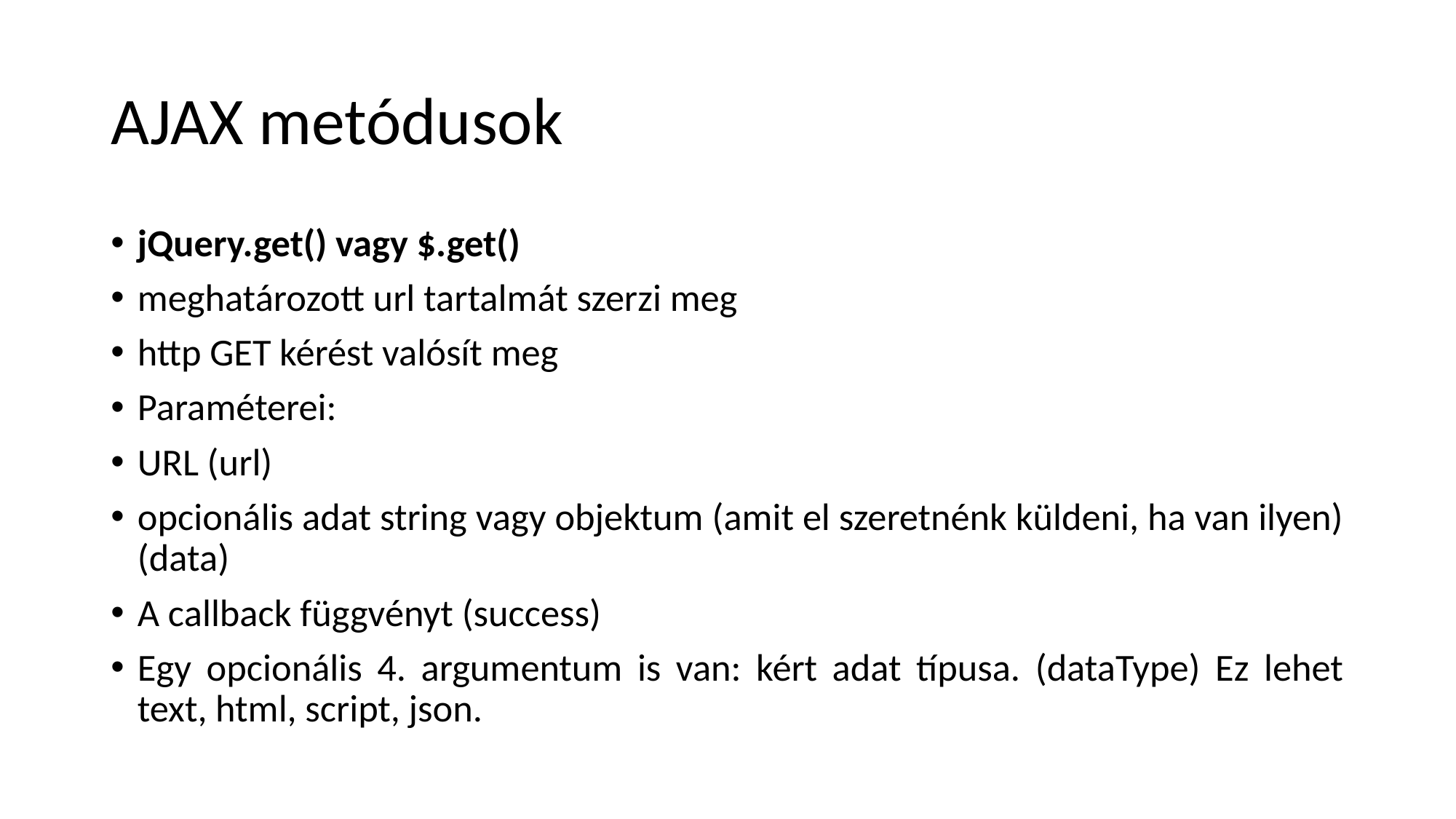

# AJAX metódusok
jQuery.get() vagy $.get()
meghatározott url tartalmát szerzi meg
http GET kérést valósít meg
Paraméterei:
URL (url)
opcionális adat string vagy objektum (amit el szeretnénk küldeni, ha van ilyen) (data)
A callback függvényt (success)
Egy opcionális 4. argumentum is van: kért adat típusa. (dataType) Ez lehet text, html, script, json.